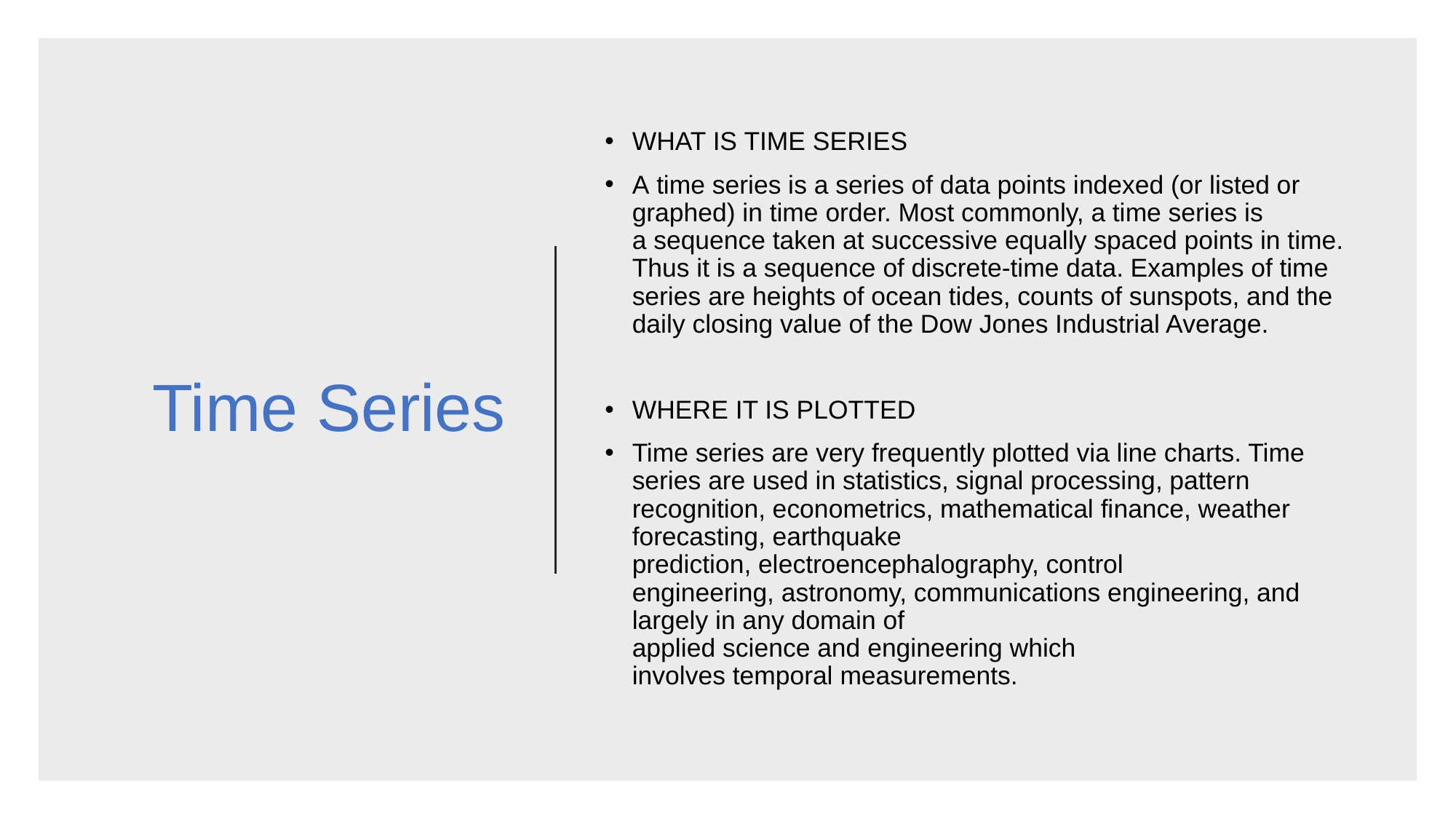

# Time Series
WHAT IS TIME SERIES
A time series is a series of data points indexed (or listed or graphed) in time order. Most commonly, a time series is a sequence taken at successive equally spaced points in time. Thus it is a sequence of discrete-time data. Examples of time series are heights of ocean tides, counts of sunspots, and the daily closing value of the Dow Jones Industrial Average.

WHERE IT IS PLOTTED
Time series are very frequently plotted via line charts. Time series are used in statistics, signal processing, pattern recognition, econometrics, mathematical finance, weather forecasting, earthquake prediction, electroencephalography, control engineering, astronomy, communications engineering, and largely in any domain of applied science and engineering which involves temporal measurements.